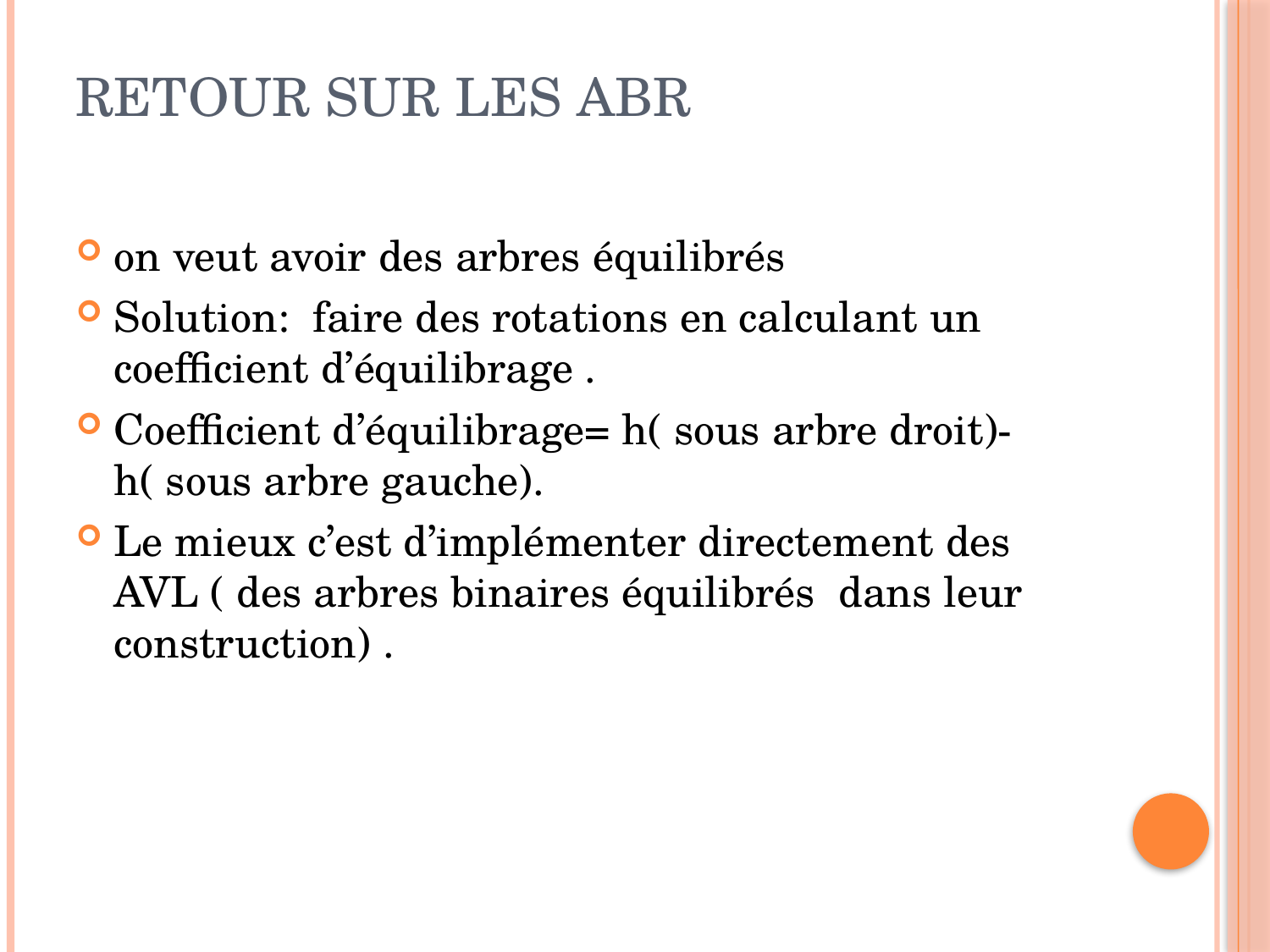

# Retour sur les ABR
on veut avoir des arbres équilibrés
Solution:  faire des rotations en calculant un coefficient d’équilibrage .
Coefficient d’équilibrage= h( sous arbre droit)- h( sous arbre gauche).
Le mieux c’est d’implémenter directement des AVL ( des arbres binaires équilibrés  dans leur construction) .